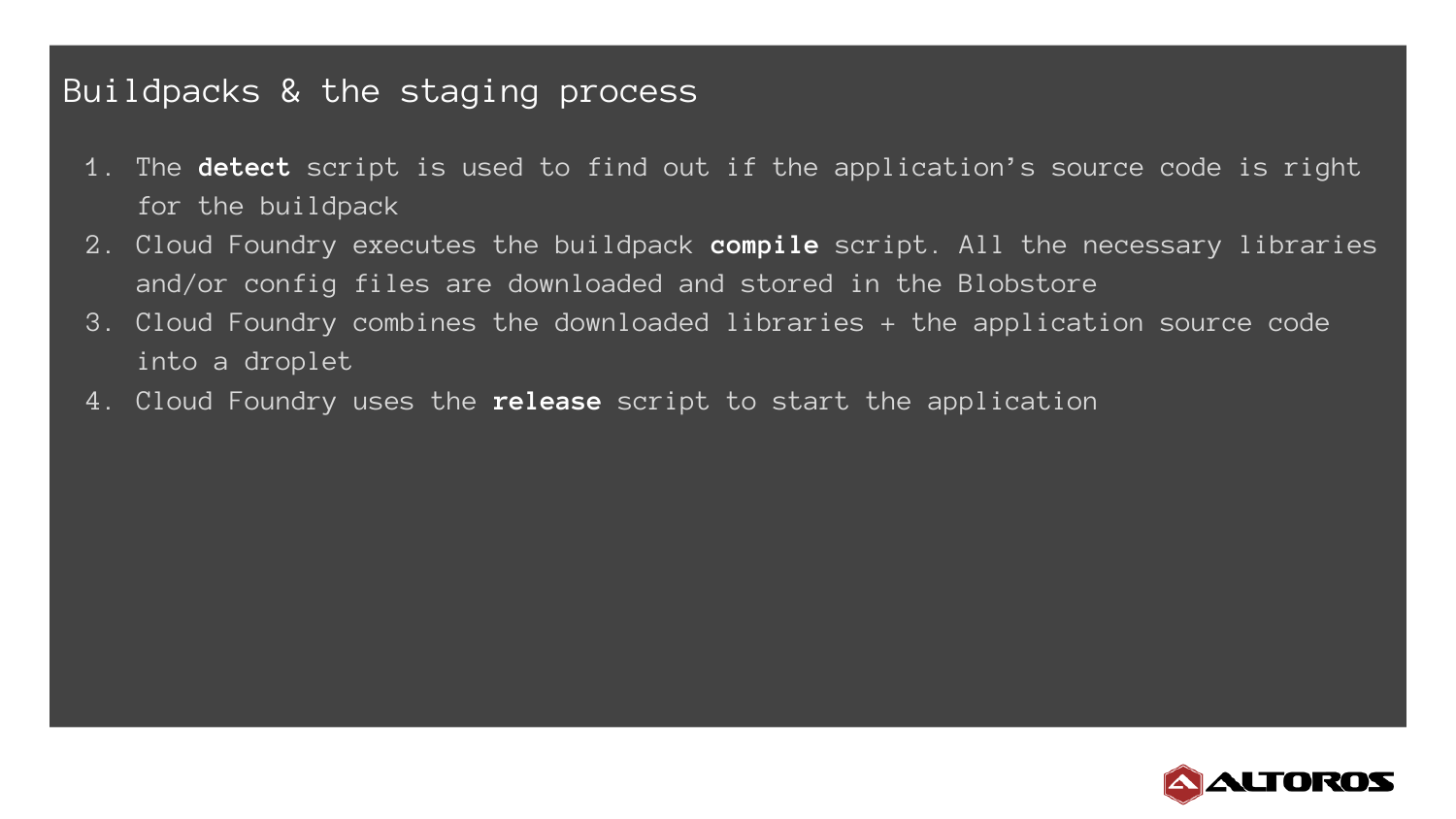

Buildpacks & the staging process
The detect script is used to find out if the application’s source code is right for the buildpack
Cloud Foundry executes the buildpack compile script. All the necessary libraries and/or config files are downloaded and stored in the Blobstore
Cloud Foundry combines the downloaded libraries + the application source code into a droplet
Cloud Foundry uses the release script to start the application